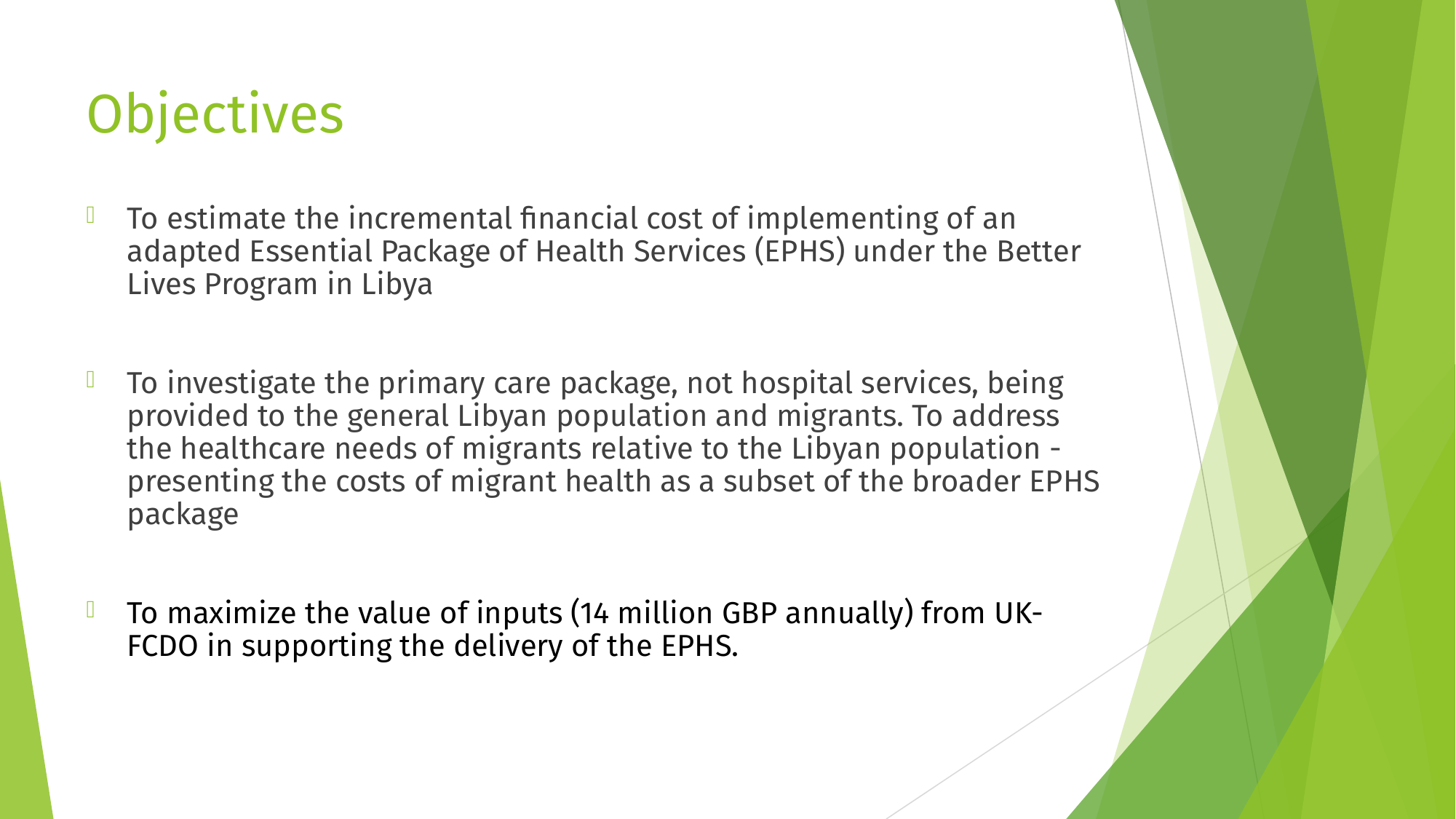

# Objectives
To estimate the incremental financial cost of implementing of an adapted Essential Package of Health Services (EPHS) under the Better Lives Program in Libya

To investigate the primary care package, not hospital services, being provided to the general Libyan population and migrants. To address the healthcare needs of migrants relative to the Libyan population - presenting the costs of migrant health as a subset of the broader EPHS package

To maximize the value of inputs (14 million GBP annually) from UK-FCDO in supporting the delivery of the EPHS.